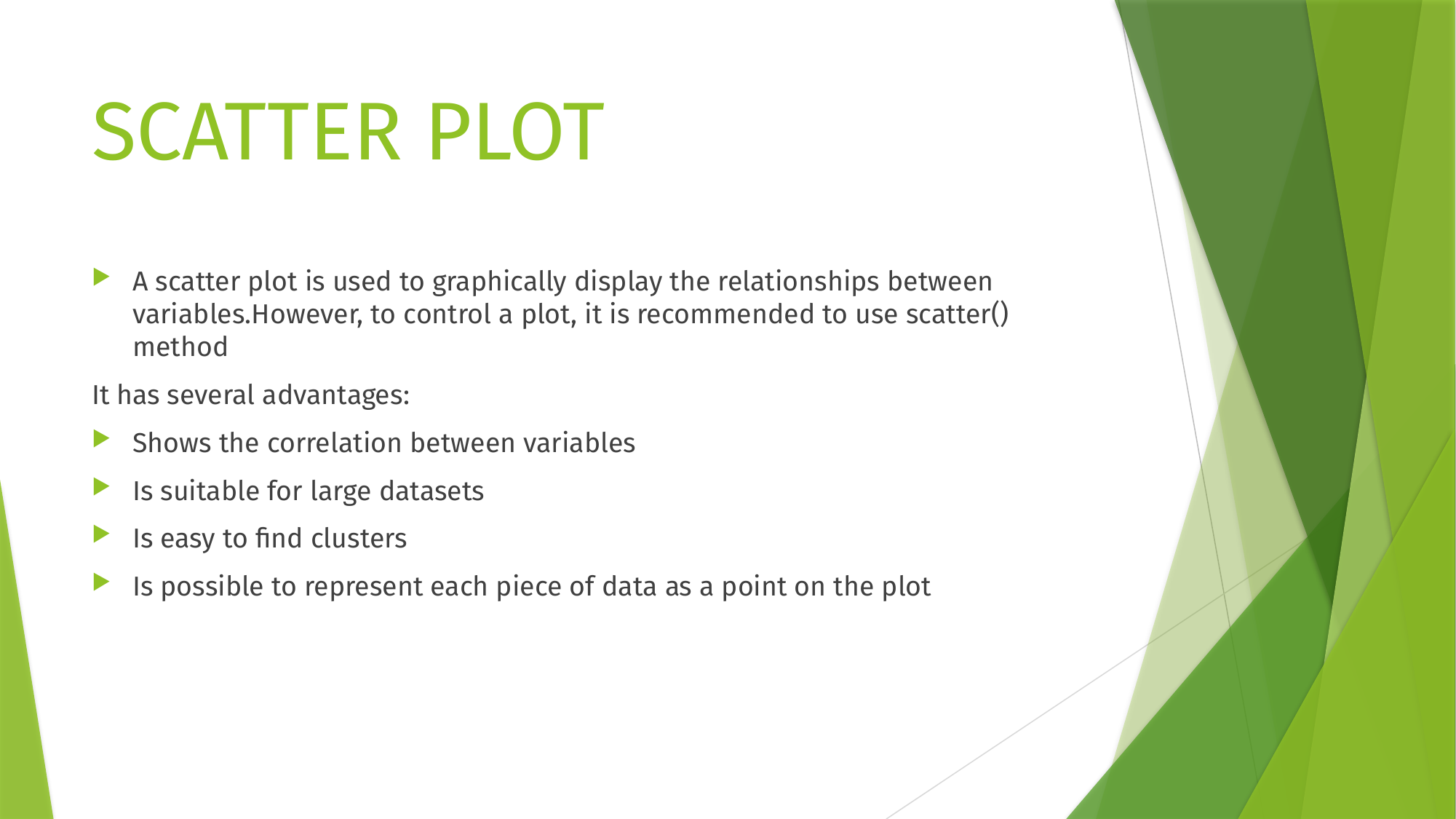

# SCATTER PLOT
A scatter plot is used to graphically display the relationships between variables.However, to control a plot, it is recommended to use scatter() method
It has several advantages:
Shows the correlation between variables
Is suitable for large datasets
Is easy to find clusters
Is possible to represent each piece of data as a point on the plot